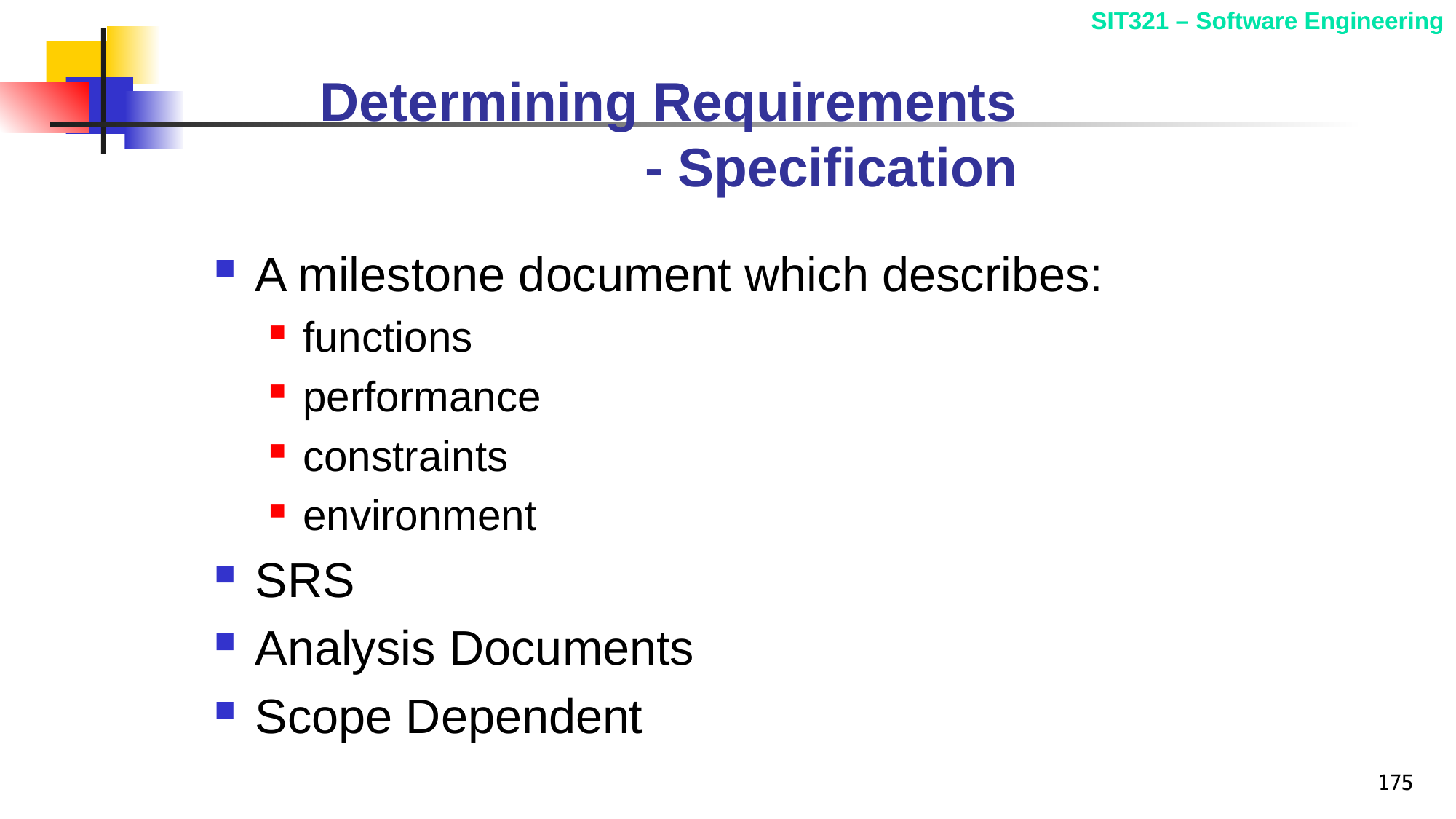

# Determining Requirements - Specification
A milestone document which describes:
functions
performance
constraints
environment
SRS
Analysis Documents
Scope Dependent
175